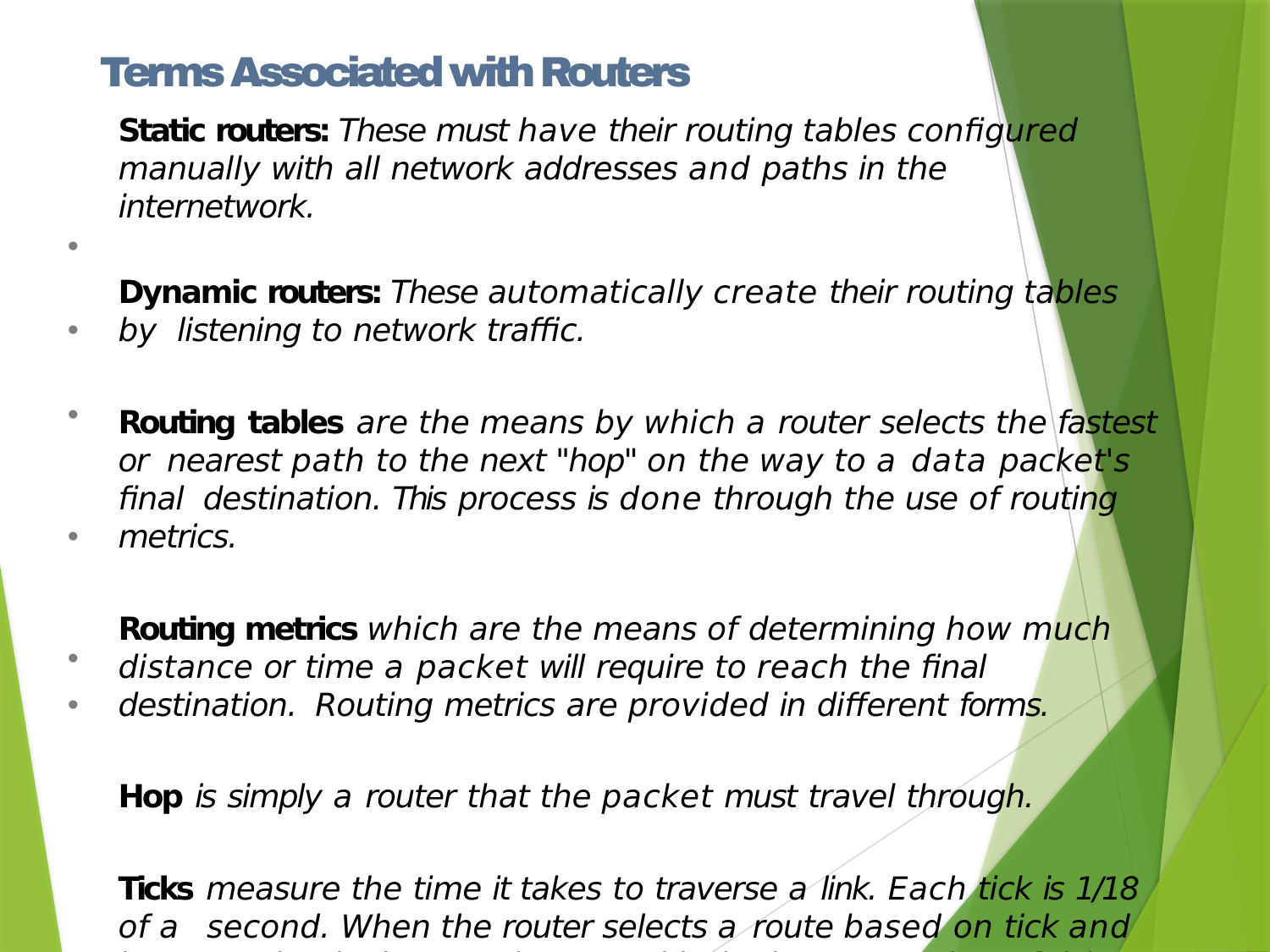

# Terms Associated with Routers
Static routers: These must have their routing tables configured  manually with all network addresses and paths in the internetwork.

Dynamic routers: These automatically create their routing tables by  listening to network traffic.

Routing tables are the means by which a router selects the fastest or  nearest path to the next "hop" on the way to a data packet's final  destination. This process is done through the use of routing metrics.

Routing metrics which are the means of determining how much  distance or time a packet will require to reach the final destination.  Routing metrics are provided in different forms.

Hop is simply a router that the packet must travel through.

Ticks measure the time it takes to traverse a link. Each tick is 1/18 of a  second. When the router selects a route based on tick and hop  metrics, it chooses the one with the lowest number of ticks first.
•
•
•
•
•
•